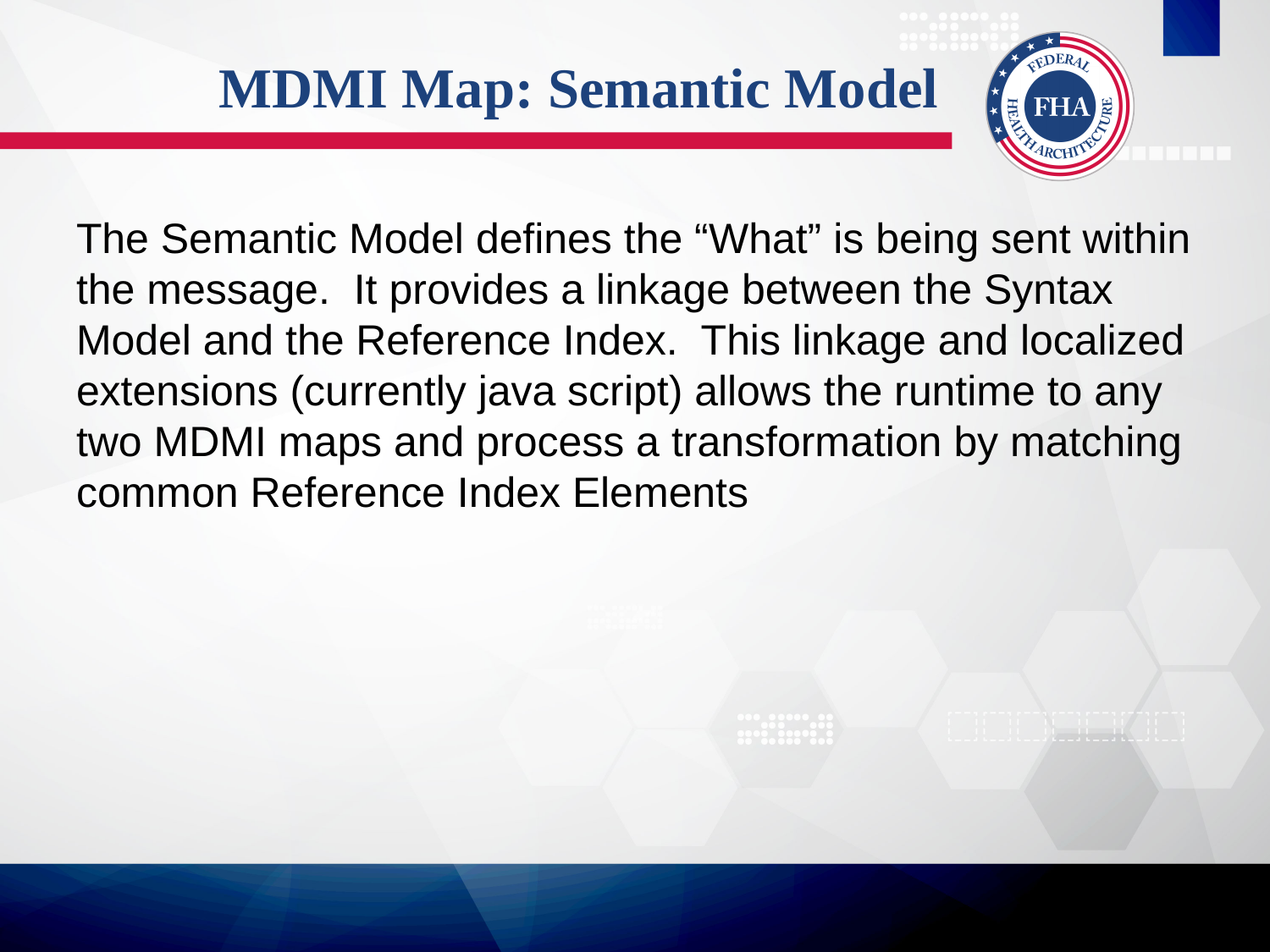

# MDMI Map: Semantic Model
The Semantic Model defines the “What” is being sent within the message.  It provides a linkage between the Syntax Model and the Reference Index.  This linkage and localized extensions (currently java script) allows the runtime to any two MDMI maps and process a transformation by matching common Reference Index Elements